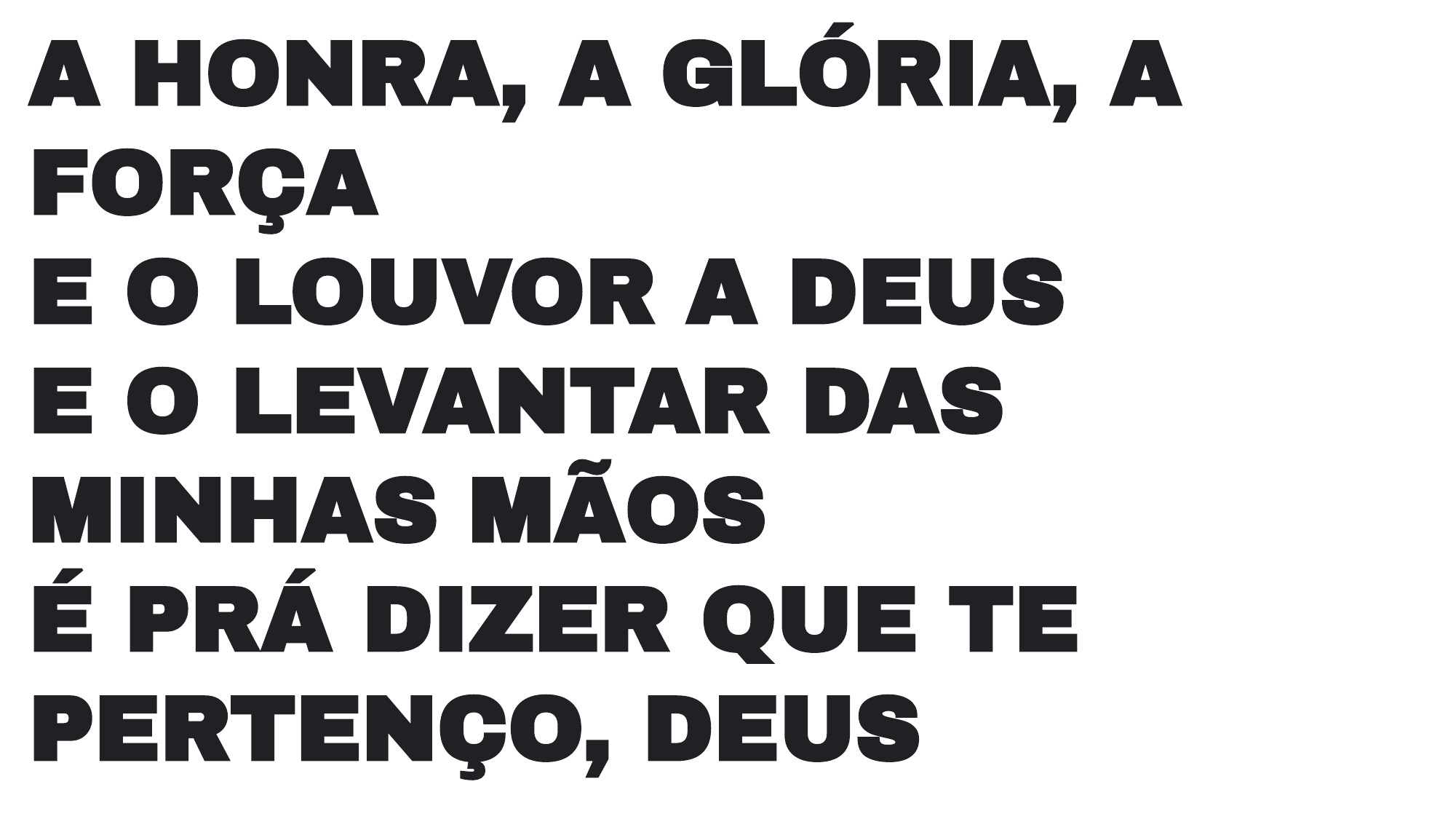

A HONRA, A GLÓRIA, A FORÇA
E O LOUVOR A DEUS
E O LEVANTAR DAS MINHAS MÃOS
É PRÁ DIZER QUE TE PERTENÇO, DEUS